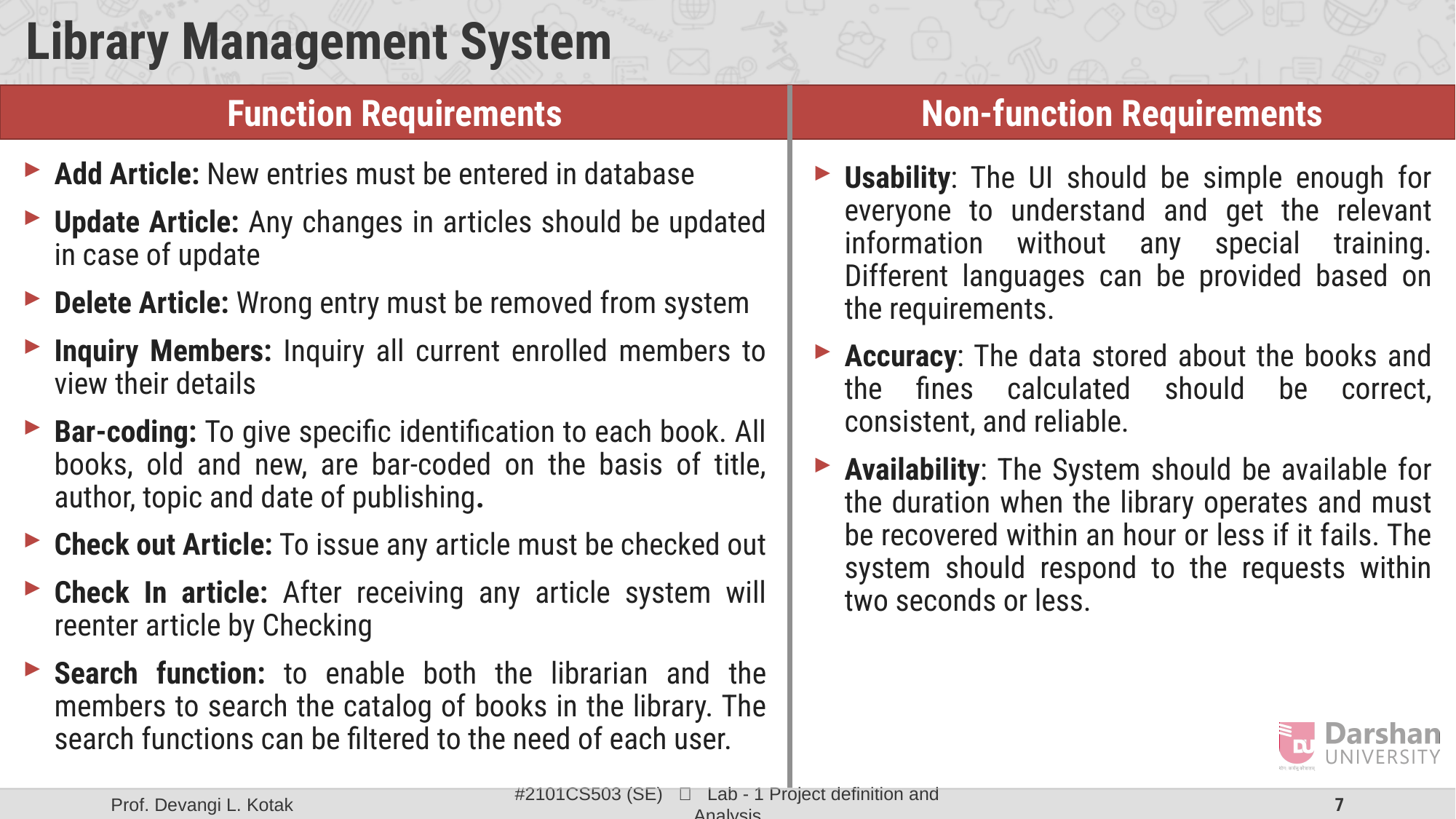

# Library Management System
Function Requirements
Non-function Requirements
Add Article: New entries must be entered in database
Update Article: Any changes in articles should be updated in case of update
Delete Article: Wrong entry must be removed from system
Inquiry Members: Inquiry all current enrolled members to view their details
Bar-coding: To give specific identification to each book. All books, old and new, are bar-coded on the basis of title, author, topic and date of publishing.
Check out Article: To issue any article must be checked out
Check In article: After receiving any article system will reenter article by Checking
Search function: to enable both the librarian and the members to search the catalog of books in the library. The search functions can be filtered to the need of each user.
Usability: The UI should be simple enough for everyone to understand and get the relevant information without any special training. Different languages can be provided based on the requirements.
Accuracy: The data stored about the books and the fines calculated should be correct, consistent, and reliable.
Availability: The System should be available for the duration when the library operates and must be recovered within an hour or less if it fails. The system should respond to the requests within two seconds or less.